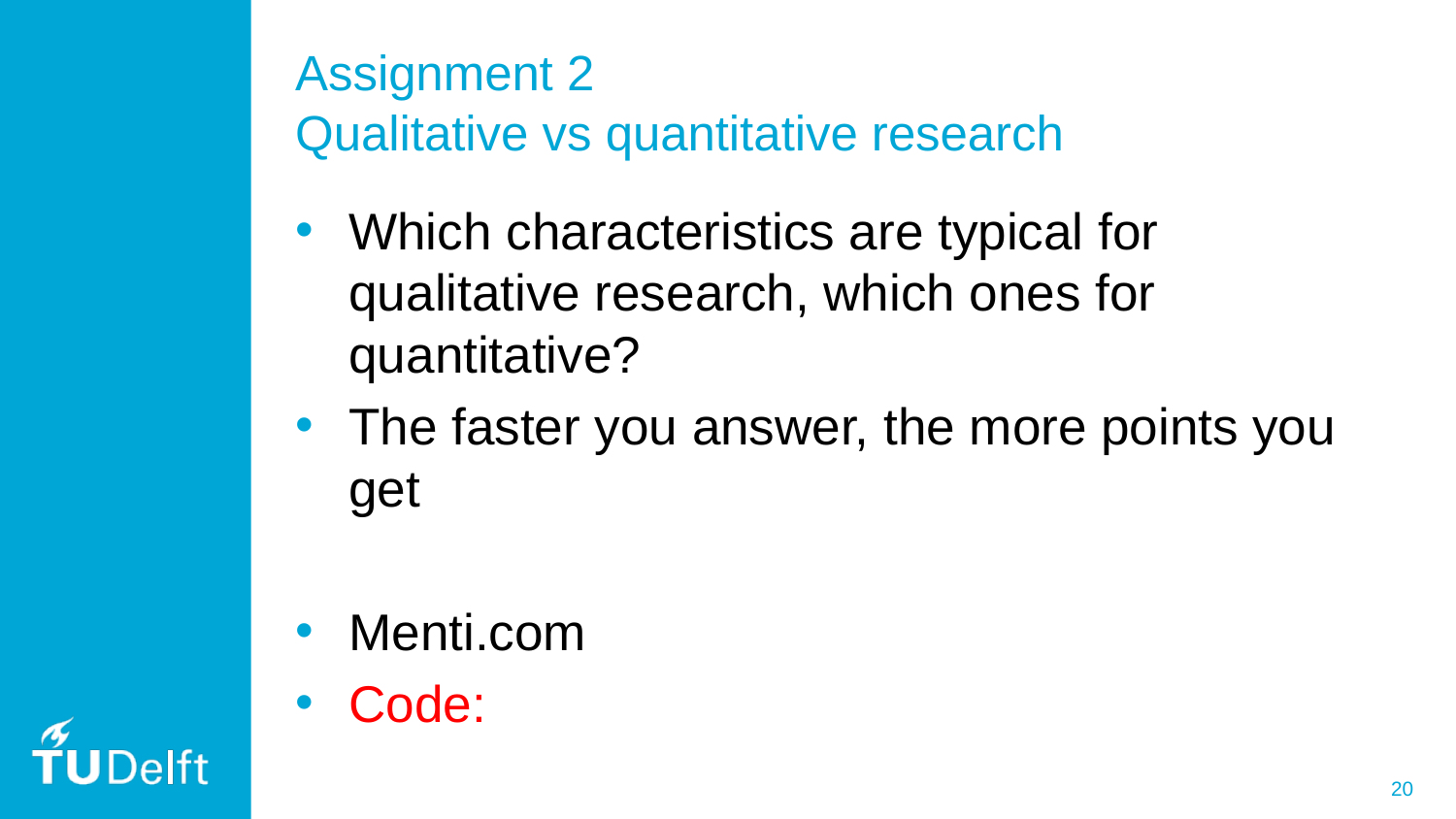

# Assignment 2 Qualitative vs quantitative research
Which characteristics are typical for qualitative research, which ones for quantitative?
The faster you answer, the more points you get

Menti.com
Code: